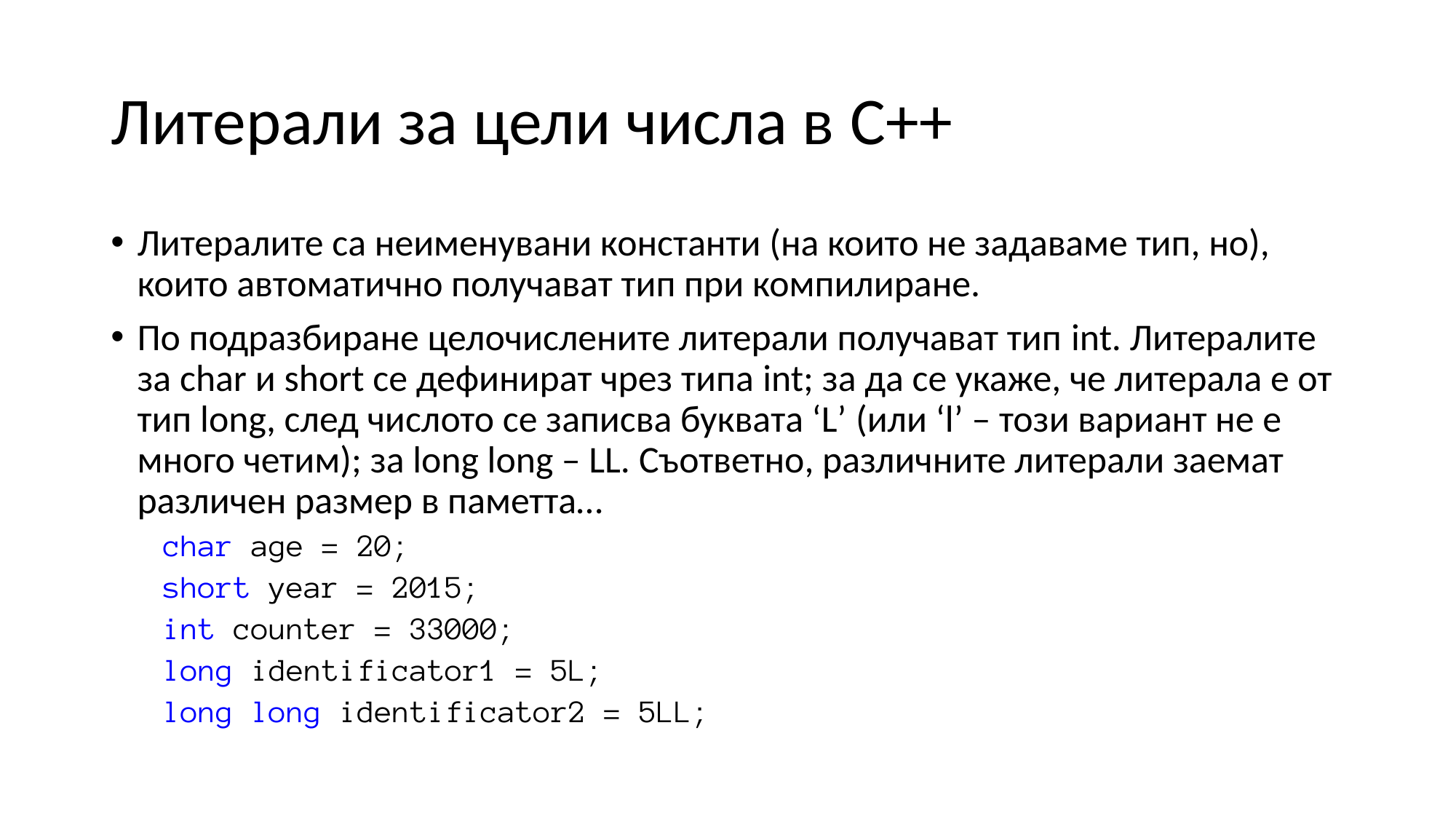

# Литерали за цели числа в C++
Литералите са неименувани константи (на които не задаваме тип, но), които автоматично получават тип при компилиране.
По подразбиране целочислените литерали получават тип int. Литералите за char и short се дефинират чрез типа int; за да се укаже, че литерала е от тип long, след числото се записва буквата ‘L’ (или ‘l’ – този вариант не е много четим); за long long – LL. Съответно, различните литерали заемат различен размер в паметта…
char age = 20;
short year = 2015;
int counter = 33000;
long identificator1 = 5L;
long long identificator2 = 5LL;